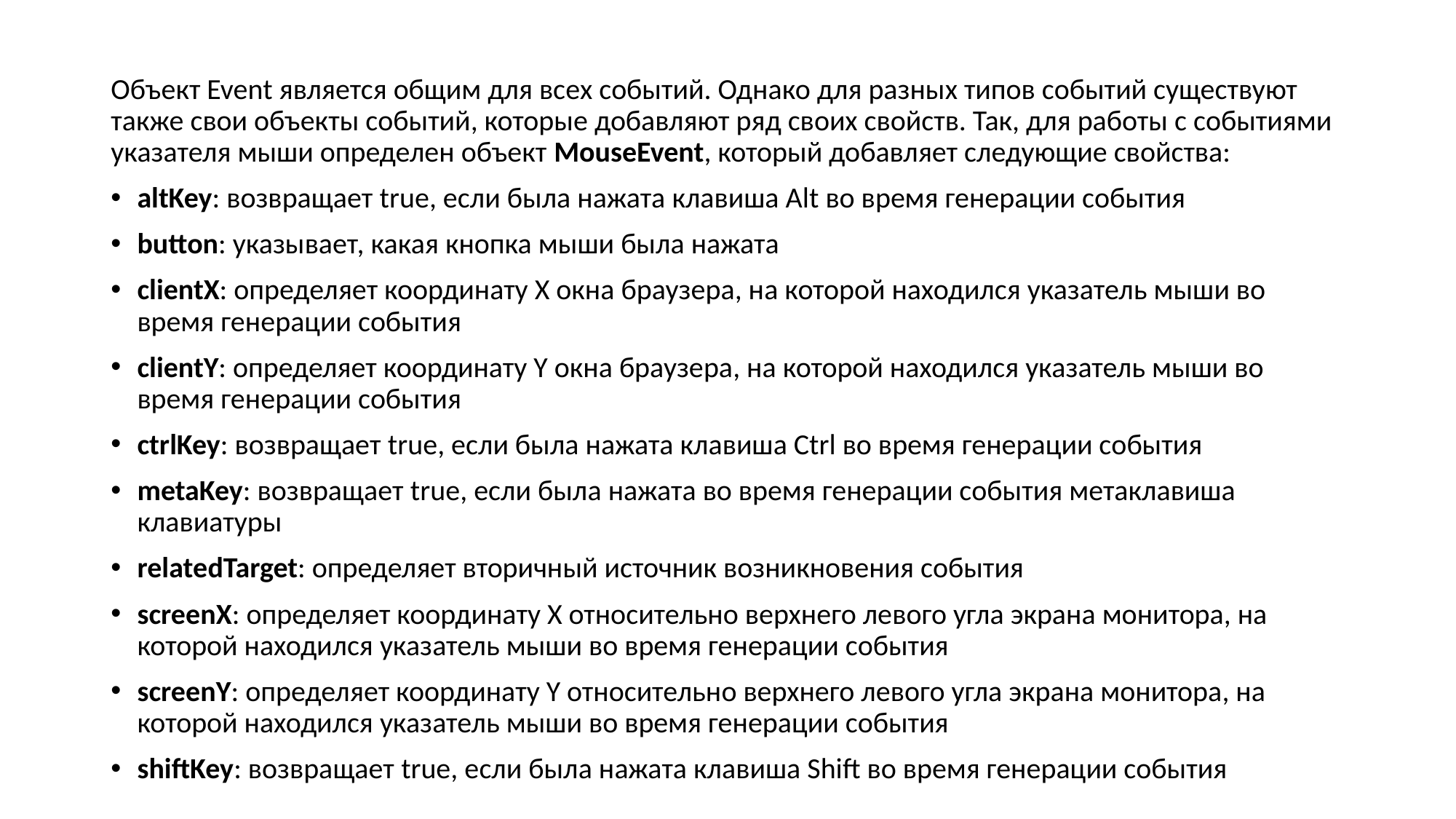

Объект Event является общим для всех событий. Однако для разных типов событий существуют также свои объекты событий, которые добавляют ряд своих свойств. Так, для работы с событиями указателя мыши определен объект MouseEvent, который добавляет следующие свойства:
altKey: возвращает true, если была нажата клавиша Alt во время генерации события
button: указывает, какая кнопка мыши была нажата
clientX: определяет координату Х окна браузера, на которой находился указатель мыши во время генерации события
clientY: определяет координату Y окна браузера, на которой находился указатель мыши во время генерации события
ctrlKey: возвращает true, если была нажата клавиша Ctrl во время генерации события
metaKey: возвращает true, если была нажата во время генерации события метаклавиша клавиатуры
relatedTarget: определяет вторичный источник возникновения события
screenX: определяет координату Х относительно верхнего левого угла экрана монитора, на которой находился указатель мыши во время генерации события
screenY: определяет координату Y относительно верхнего левого угла экрана монитора, на которой находился указатель мыши во время генерации события
shiftKey: возвращает true, если была нажата клавиша Shift во время генерации события